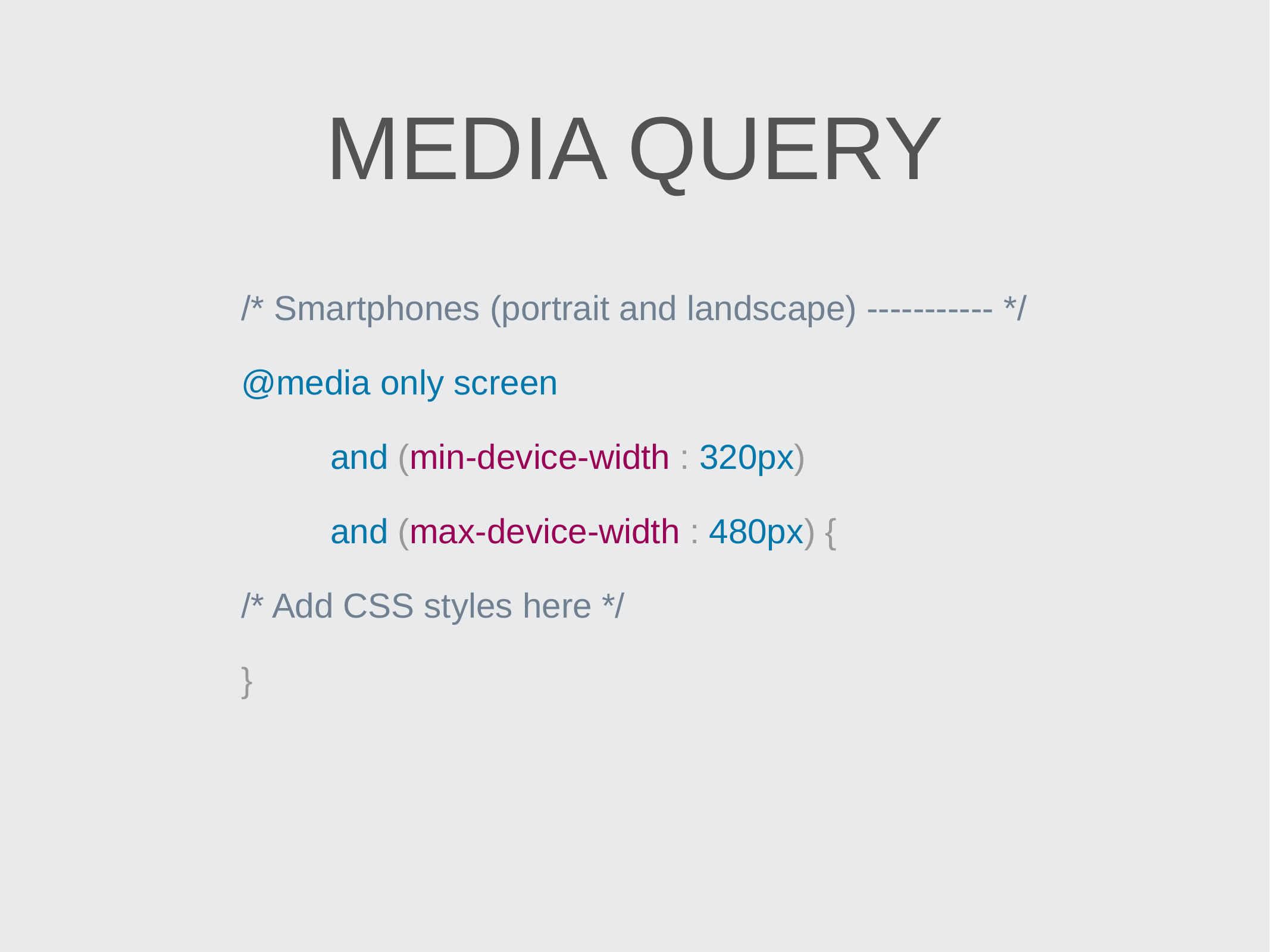

# media Query
/* Smartphones (portrait and landscape) ----------- */
@media only screen
and (min-device-width : 320px)
and (max-device-width : 480px) {
/* Add CSS styles here */
}